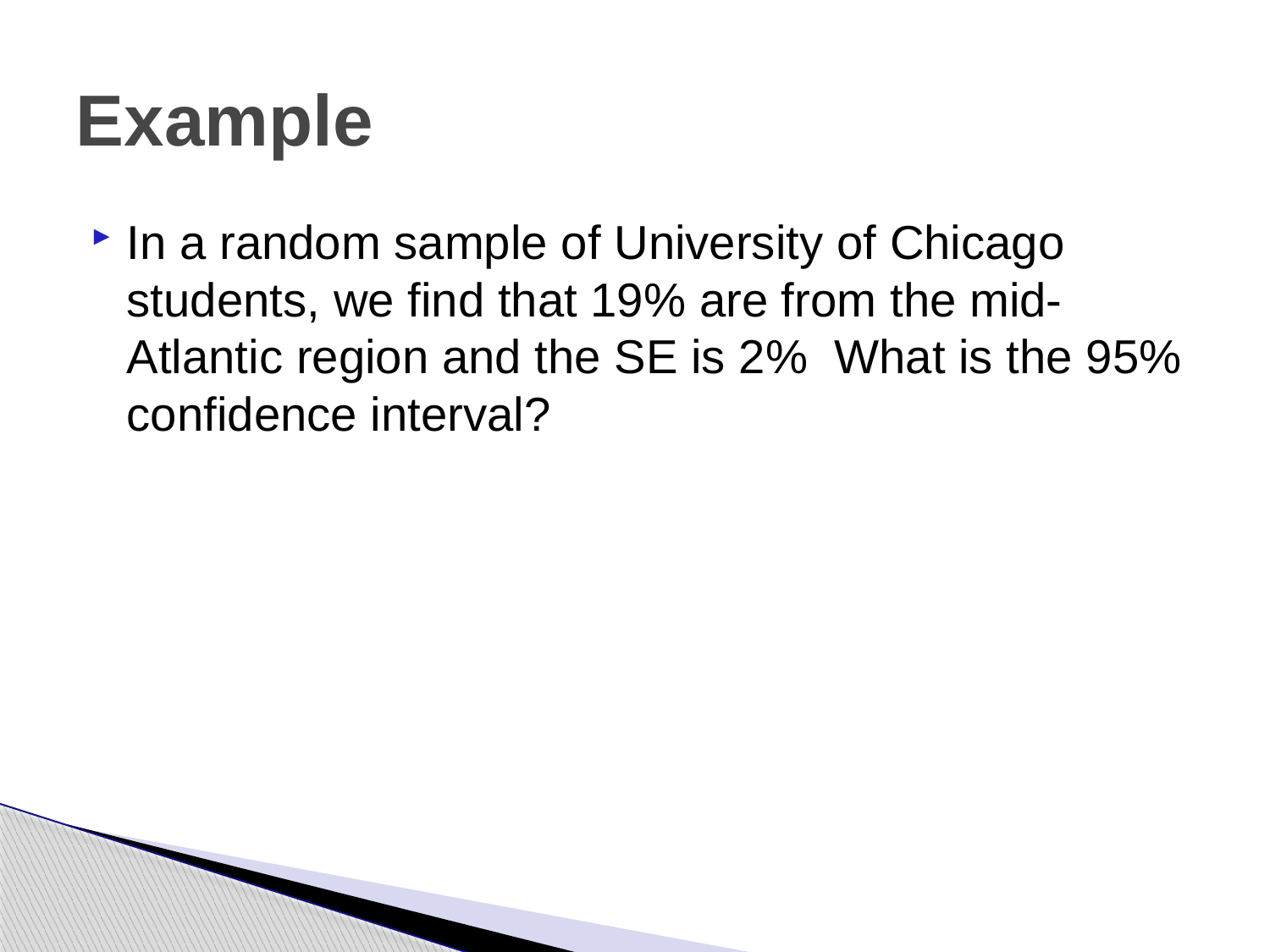

# Example
In a random sample of University of Chicago students, we find that 19% are from the mid-Atlantic region and the SE is 2%  What is the 95% confidence interval?